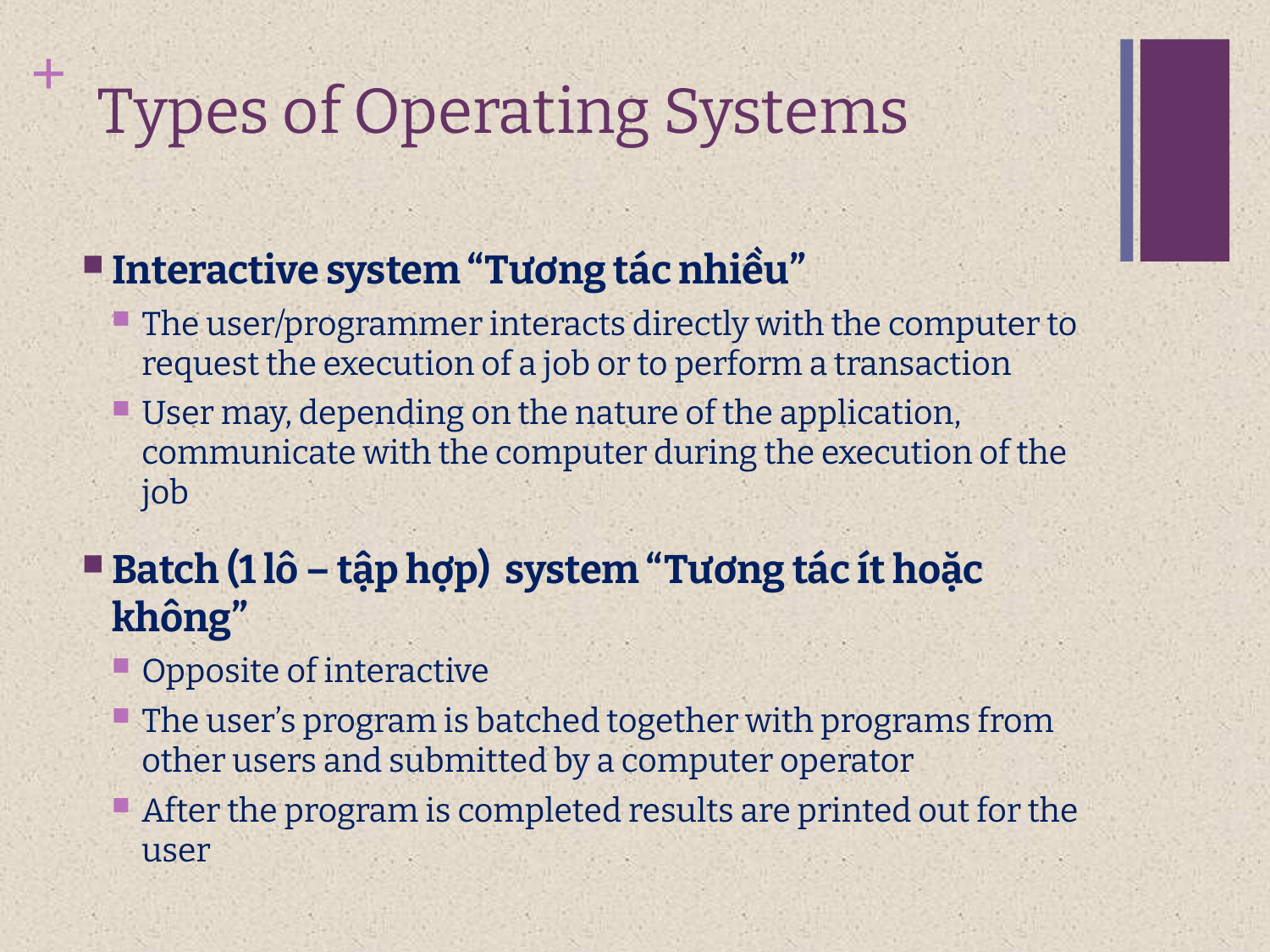

# Types of Operating Systems
Interactive system “Tương tác nhiều”
The user/programmer interacts directly with the computer to request the execution of a job or to perform a transaction
User may, depending on the nature of the application, communicate with the computer during the execution of the job
Batch (1 lô – tập hợp)  system “Tương tác ít hoặc không”
Opposite of interactive
The user’s program is batched together with programs from other users and submitted by a computer operator
After the program is completed results are printed out for the user